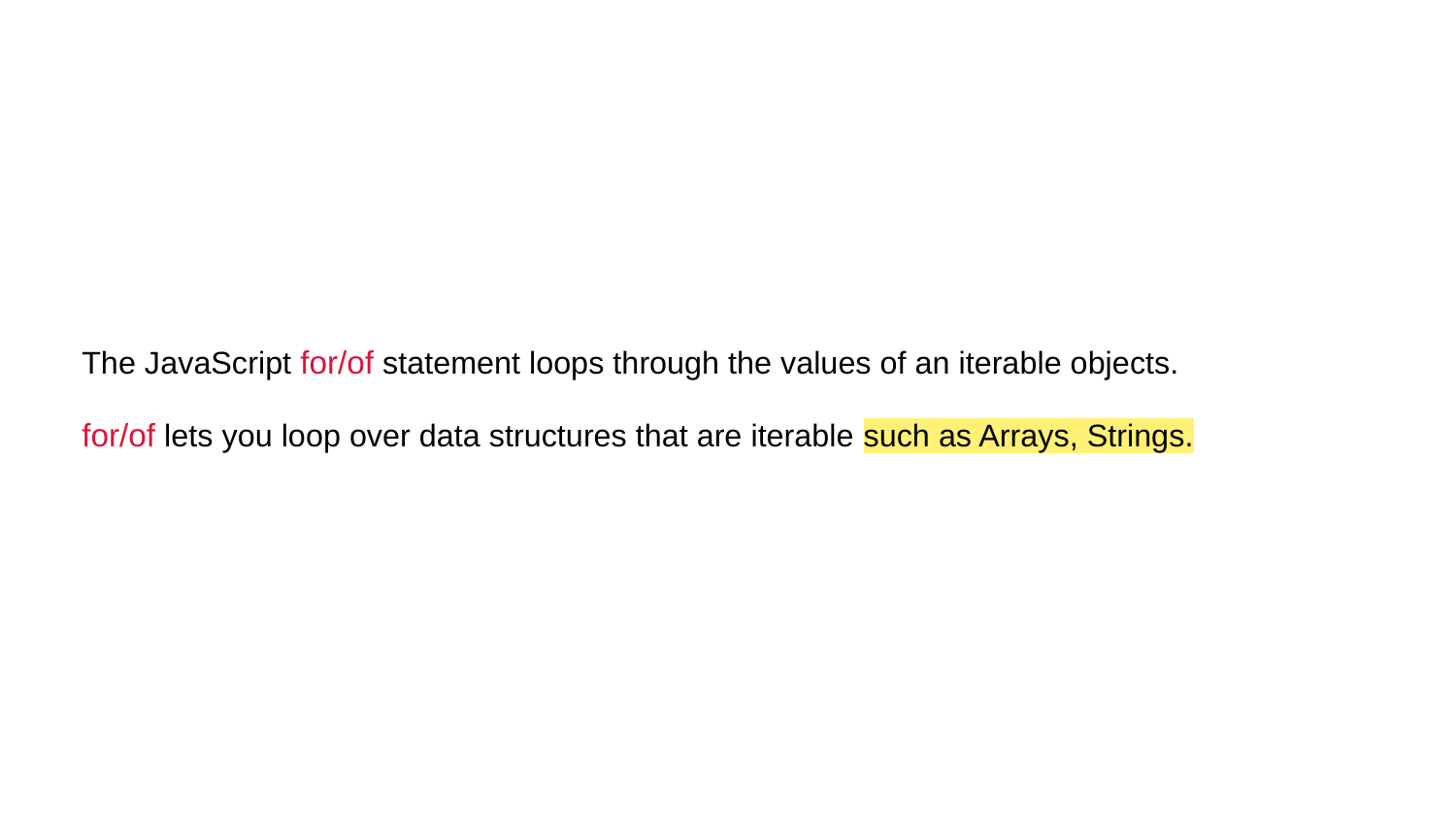

The JavaScript for/of statement loops through the values of an iterable objects.
for/of lets you loop over data structures that are iterable such as Arrays, Strings.